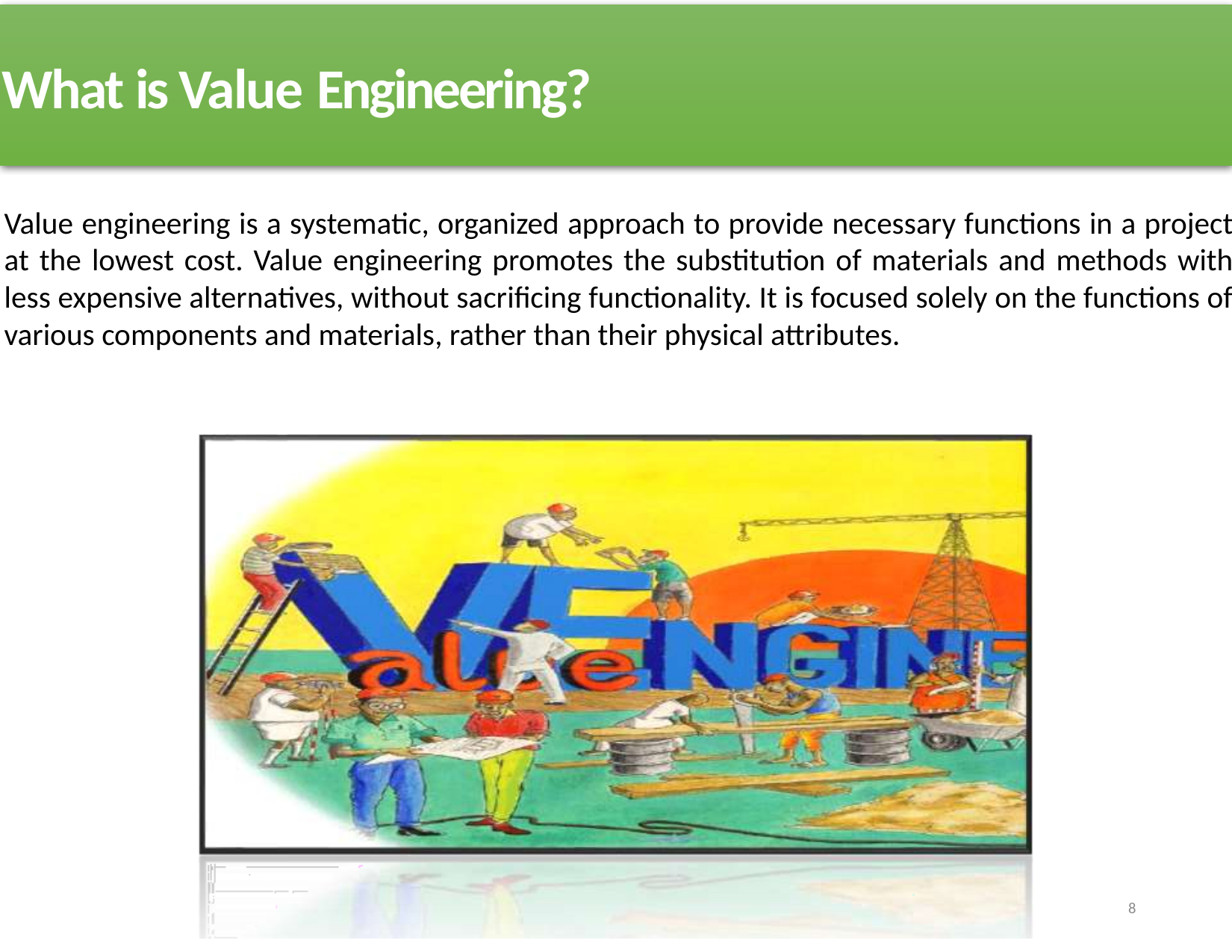

# What is Value Engineering?

Value engineering is a systematic, organized approach to provide necessary functions in a project at the lowest cost. Value engineering promotes the substitution of materials and methods with less expensive alternatives, without sacrificing functionality. It is focused solely on the functions of various components and materials, rather than their physical attributes.

8